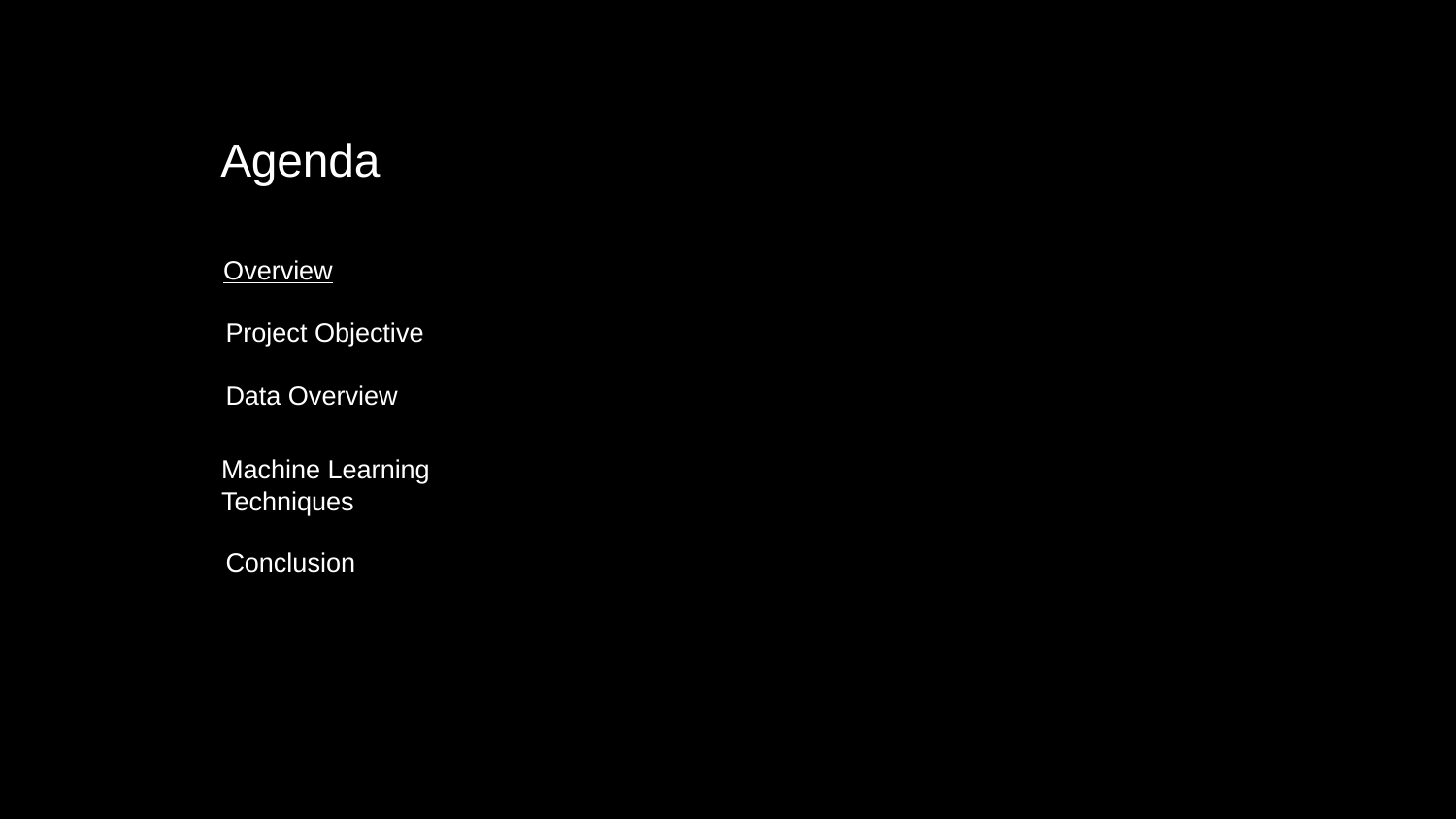

Agenda
Overview
Project Objective
Data Overview
Machine Learning Techniques
Conclusion